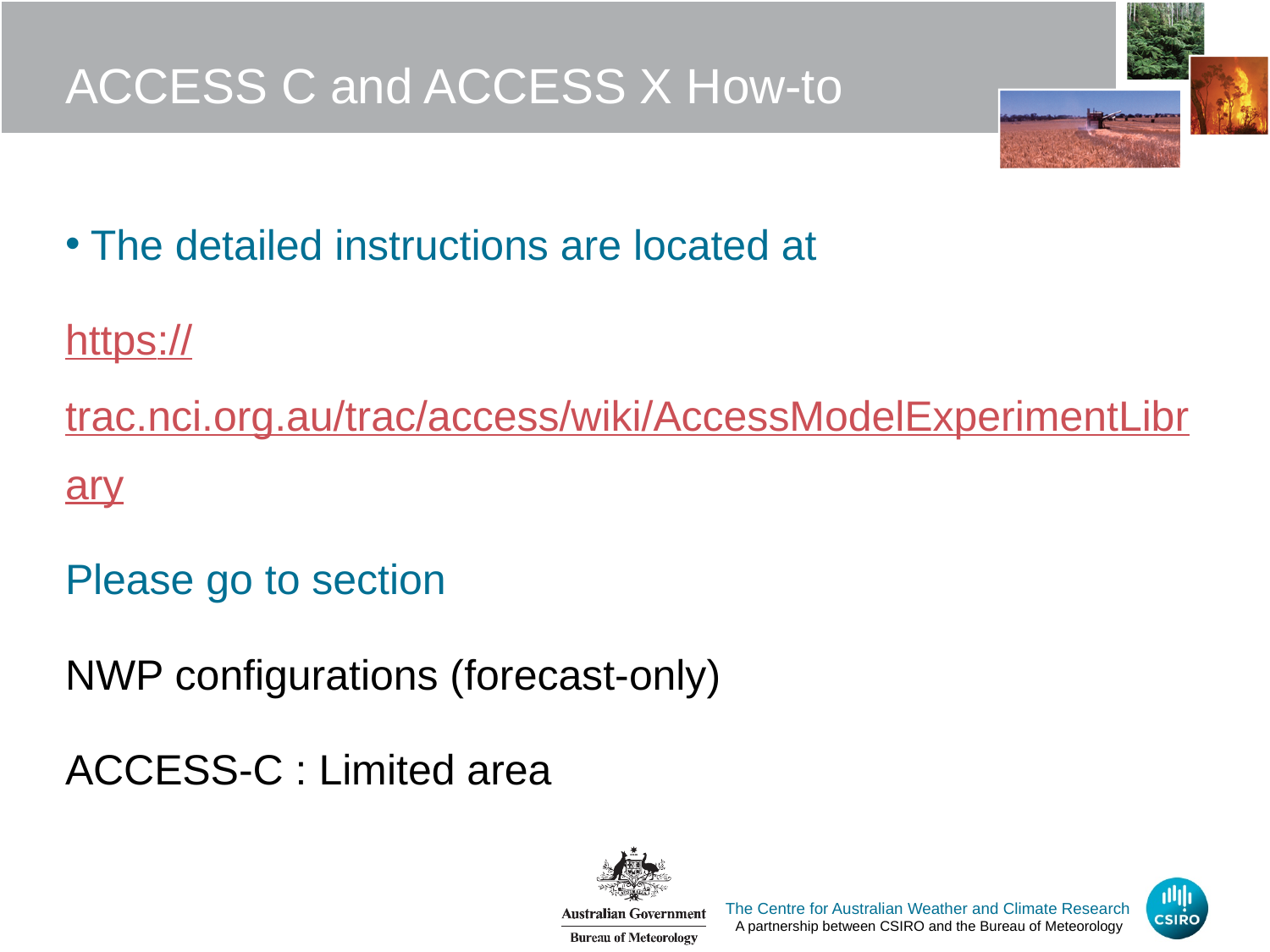

# ACCESS C and ACCESS X How-to
The detailed instructions are located at
https://trac.nci.org.au/trac/access/wiki/AccessModelExperimentLibrary
Please go to section
NWP configurations (forecast-only)
ACCESS-C : Limited area
The Centre for Australian Weather and Climate Research
A partnership between CSIRO and the Bureau of Meteorology